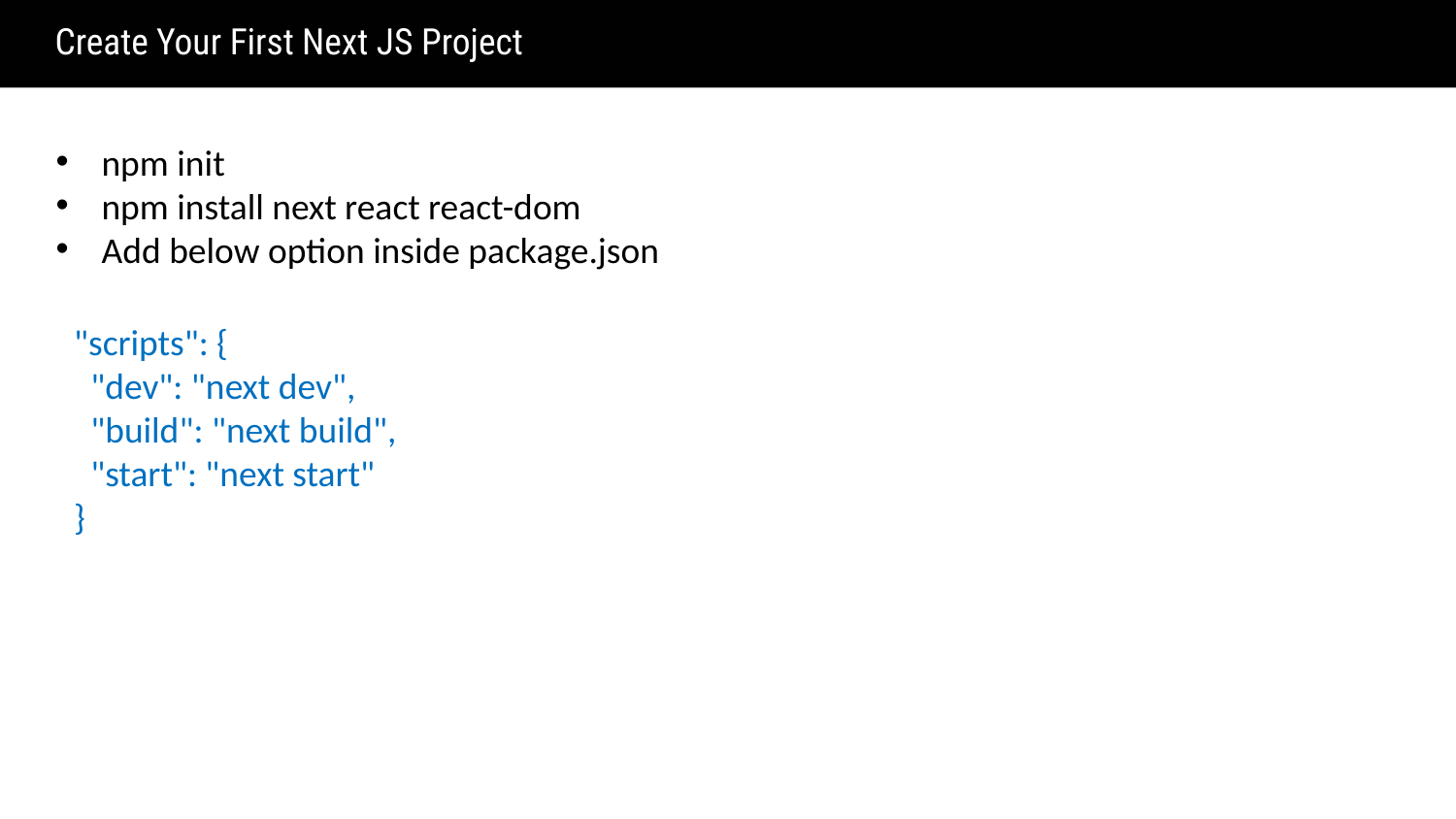

Create Your First Next JS Project
npm init
npm install next react react-dom
Add below option inside package.json
"scripts": {
  "dev": "next dev",
  "build": "next build",
  "start": "next start"
}